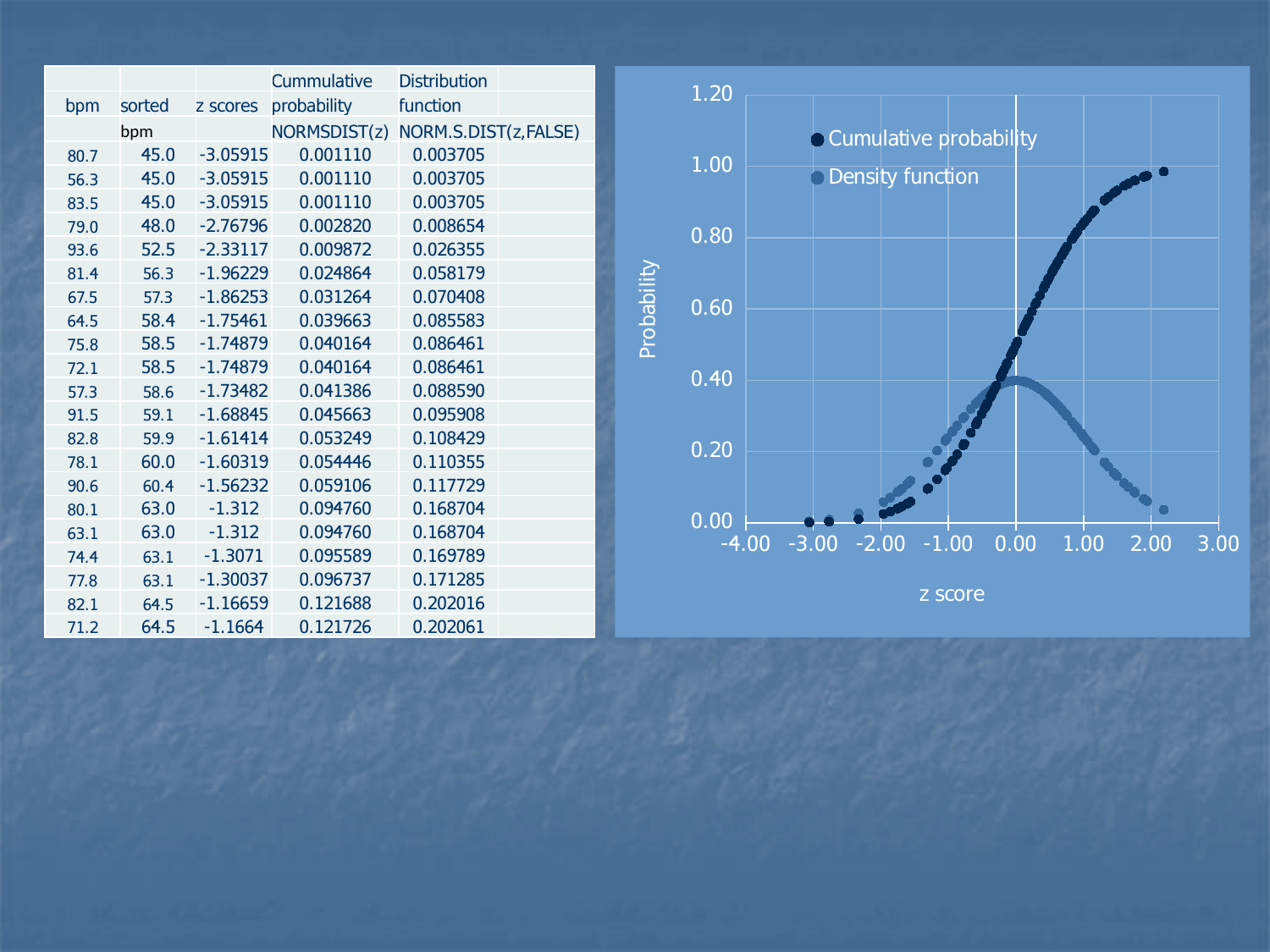

|  |  |  | Cummulative | Distribution |  |
| --- | --- | --- | --- | --- | --- |
| bpm | sorted | z scores | probability | function |  |
|  | bpm |  | NORMSDIST(z) | NORM.S.DIST(z,FALSE) |  |
| 80.7 | 45.0 | -3.05915 | 0.001110 | 0.003705 |  |
| 56.3 | 45.0 | -3.05915 | 0.001110 | 0.003705 |  |
| 83.5 | 45.0 | -3.05915 | 0.001110 | 0.003705 |  |
| 79.0 | 48.0 | -2.76796 | 0.002820 | 0.008654 |  |
| 93.6 | 52.5 | -2.33117 | 0.009872 | 0.026355 |  |
| 81.4 | 56.3 | -1.96229 | 0.024864 | 0.058179 |  |
| 67.5 | 57.3 | -1.86253 | 0.031264 | 0.070408 |  |
| 64.5 | 58.4 | -1.75461 | 0.039663 | 0.085583 |  |
| 75.8 | 58.5 | -1.74879 | 0.040164 | 0.086461 |  |
| 72.1 | 58.5 | -1.74879 | 0.040164 | 0.086461 |  |
| 57.3 | 58.6 | -1.73482 | 0.041386 | 0.088590 |  |
| 91.5 | 59.1 | -1.68845 | 0.045663 | 0.095908 |  |
| 82.8 | 59.9 | -1.61414 | 0.053249 | 0.108429 |  |
| 78.1 | 60.0 | -1.60319 | 0.054446 | 0.110355 |  |
| 90.6 | 60.4 | -1.56232 | 0.059106 | 0.117729 |  |
| 80.1 | 63.0 | -1.312 | 0.094760 | 0.168704 |  |
| 63.1 | 63.0 | -1.312 | 0.094760 | 0.168704 |  |
| 74.4 | 63.1 | -1.3071 | 0.095589 | 0.169789 |  |
| 77.8 | 63.1 | -1.30037 | 0.096737 | 0.171285 |  |
| 82.1 | 64.5 | -1.16659 | 0.121688 | 0.202016 |  |
| 71.2 | 64.5 | -1.1664 | 0.121726 | 0.202061 |  |

### Chart

| Category |  |  |
|---|---|---|